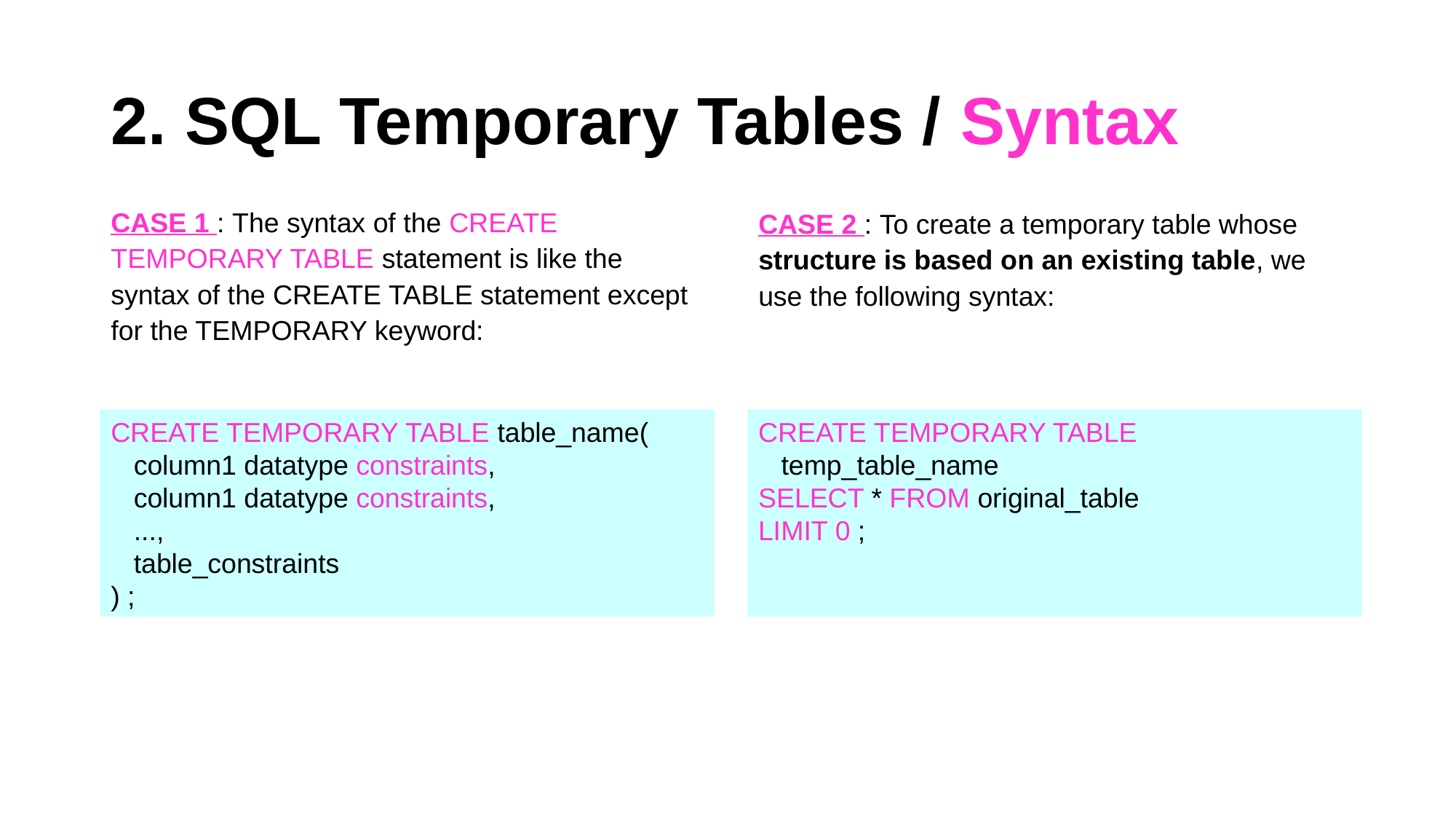

# 2. SQL Temporary Tables / Syntax
CASE 1 : The syntax of the CREATE TEMPORARY TABLE statement is like the syntax of the CREATE TABLE statement except for the TEMPORARY keyword:
CASE 2 : To create a temporary table whose structure is based on an existing table, we use the following syntax:
CREATE TEMPORARY TABLE table_name(
   column1 datatype constraints,
   column1 datatype constraints,
   ...,
   table_constraints
) ;
CREATE TEMPORARY TABLE
   temp_table_name
SELECT * FROM original_table
LIMIT 0 ;